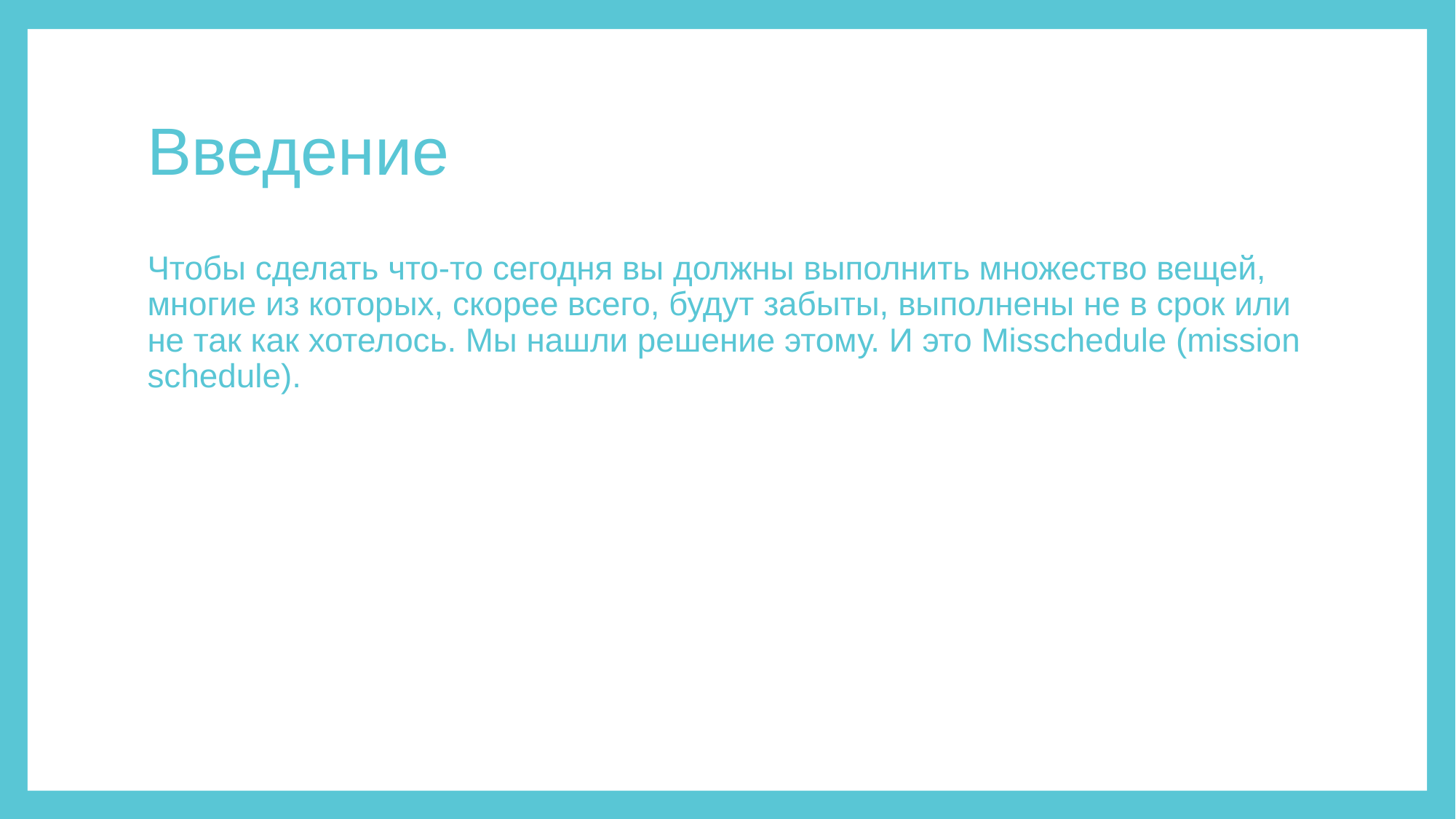

# Введение
Чтобы сделать что-то сегодня вы должны выполнить множество вещей, многие из которых, скорее всего, будут забыты, выполнены не в срок или не так как хотелось. Мы нашли решение этому. И это Misschedule (mission schedule).